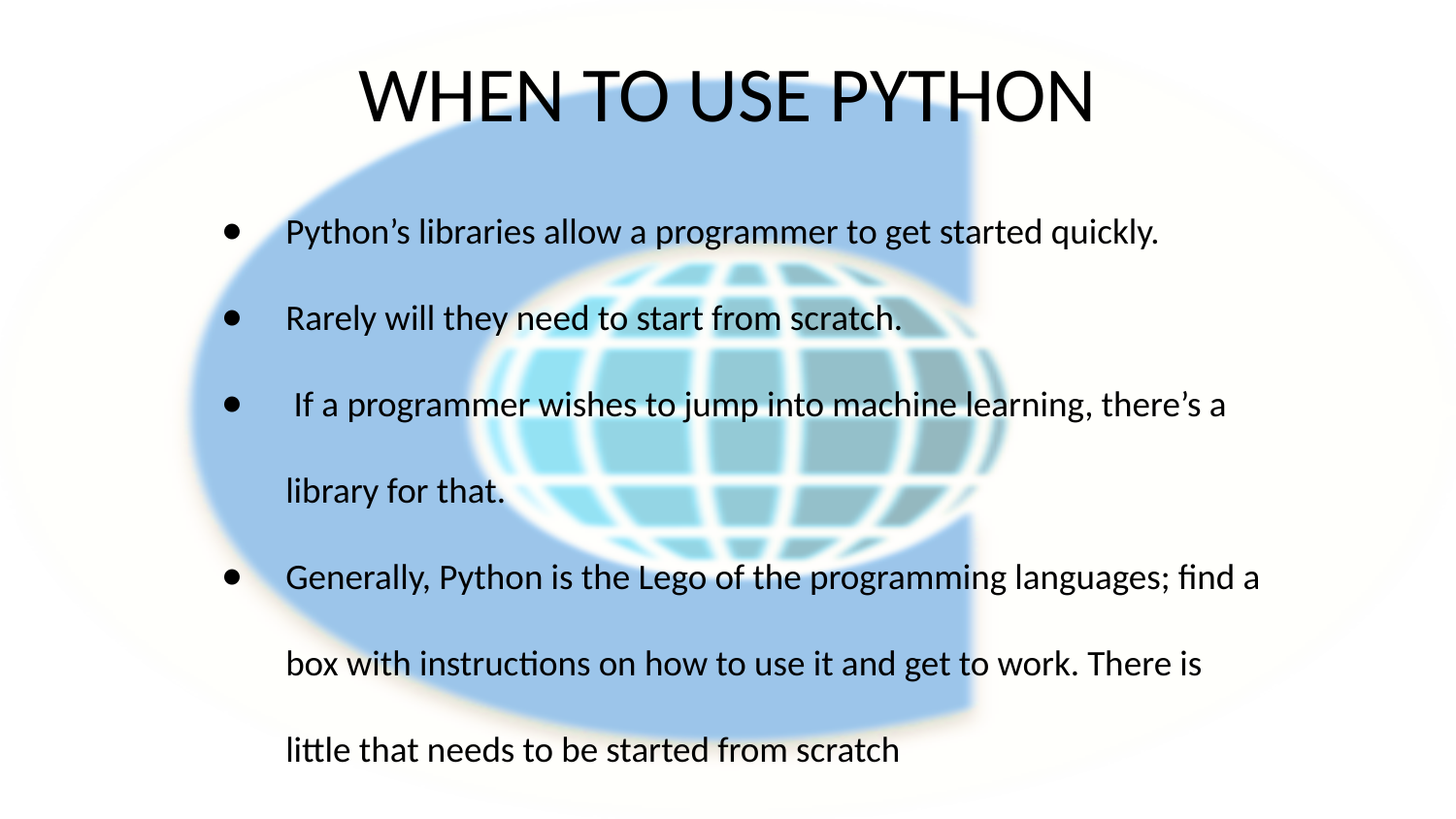

# WHEN TO USE PYTHON
Python’s libraries allow a programmer to get started quickly.
Rarely will they need to start from scratch.
 If a programmer wishes to jump into machine learning, there’s a library for that.
Generally, Python is the Lego of the programming languages; find a box with instructions on how to use it and get to work. There is little that needs to be started from scratch